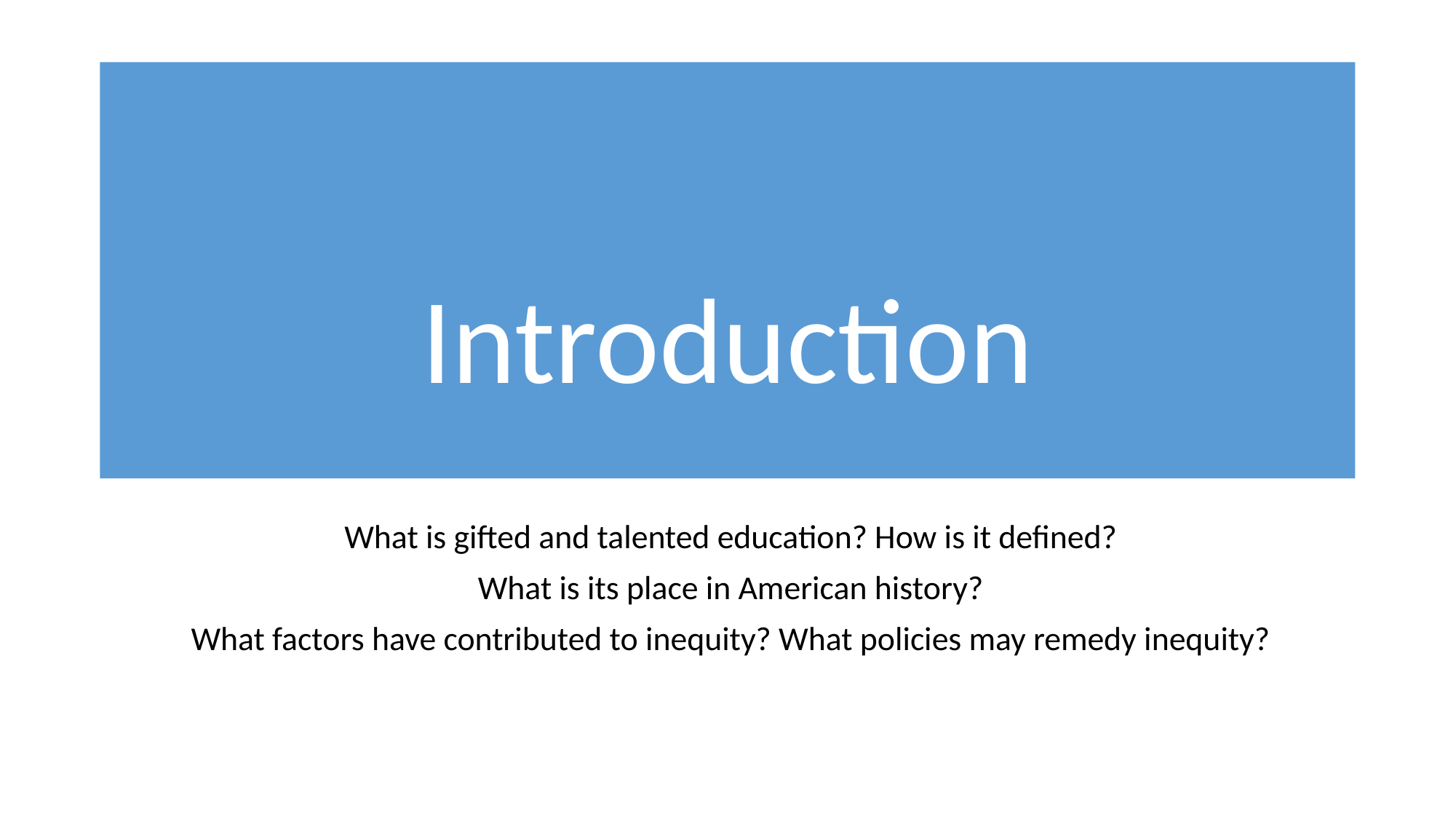

# Introduction
What is gifted and talented education? How is it defined?
What is its place in American history?
What factors have contributed to inequity? What policies may remedy inequity?